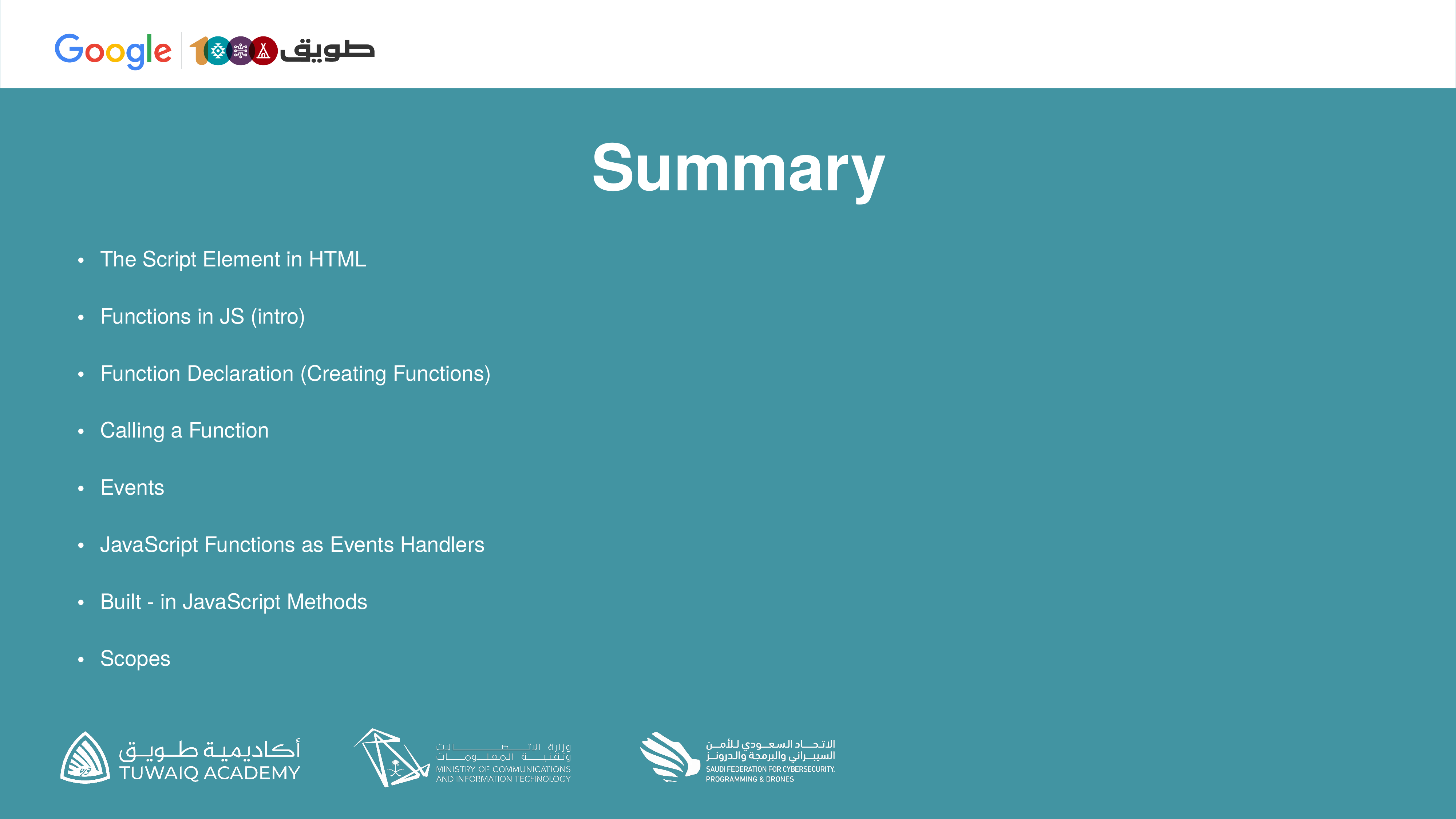

# Summary
The Script Element in HTML
Functions in JS (intro)
Function Declaration (Creating Functions)
Calling a Function
Events
JavaScript Functions as Events Handlers
Built - in JavaScript Methods
Scopes